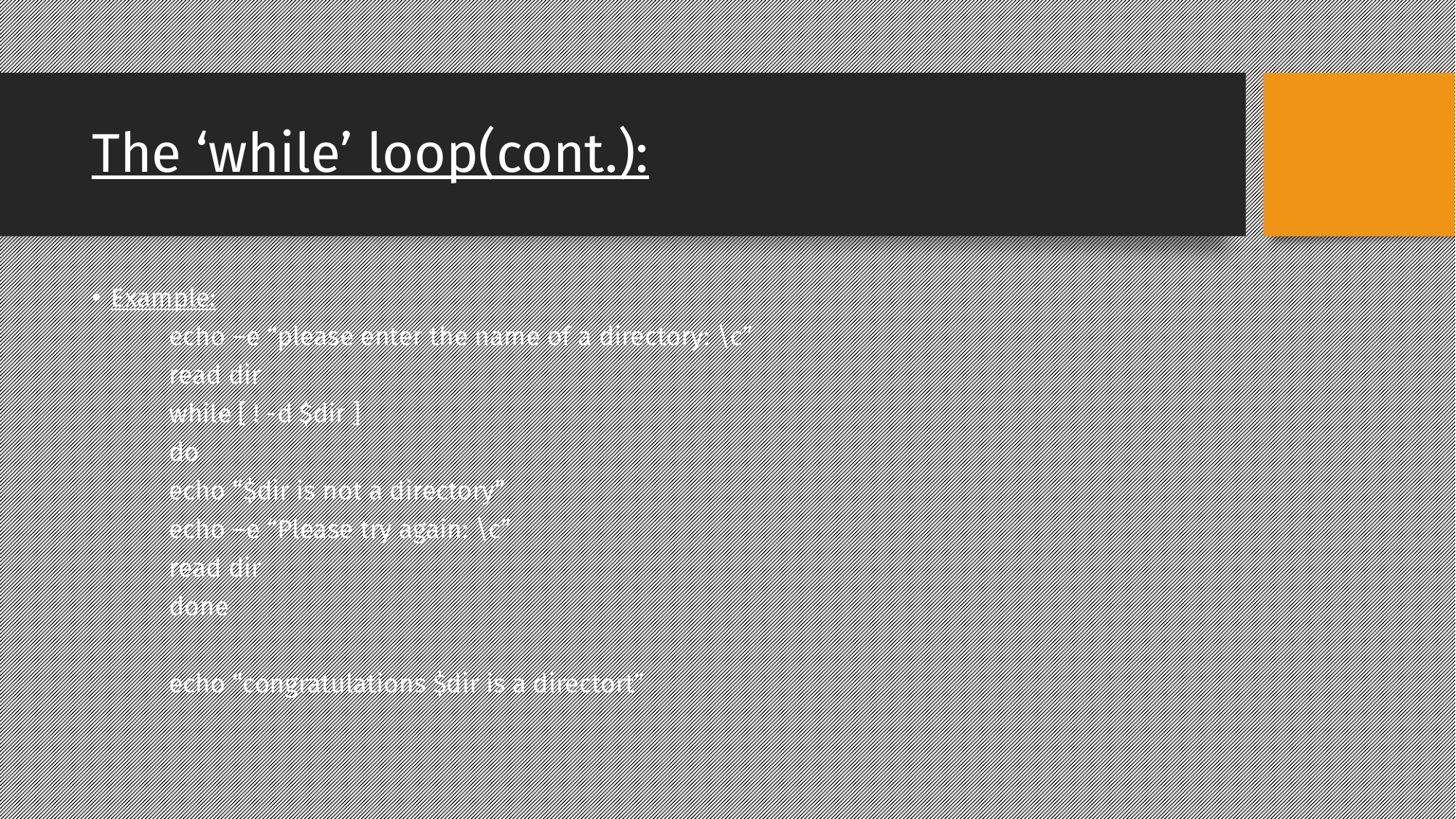

The ‘while’ loop(cont.):
Example:
	echo –e “please enter the name of a directory: \c”
	read dir
	while [ ! -d $dir ]
	do
	echo “$dir is not a directory”
	echo –e “Please try again: \c”
	read dir
	done

	echo “congratulations $dir is a directort”